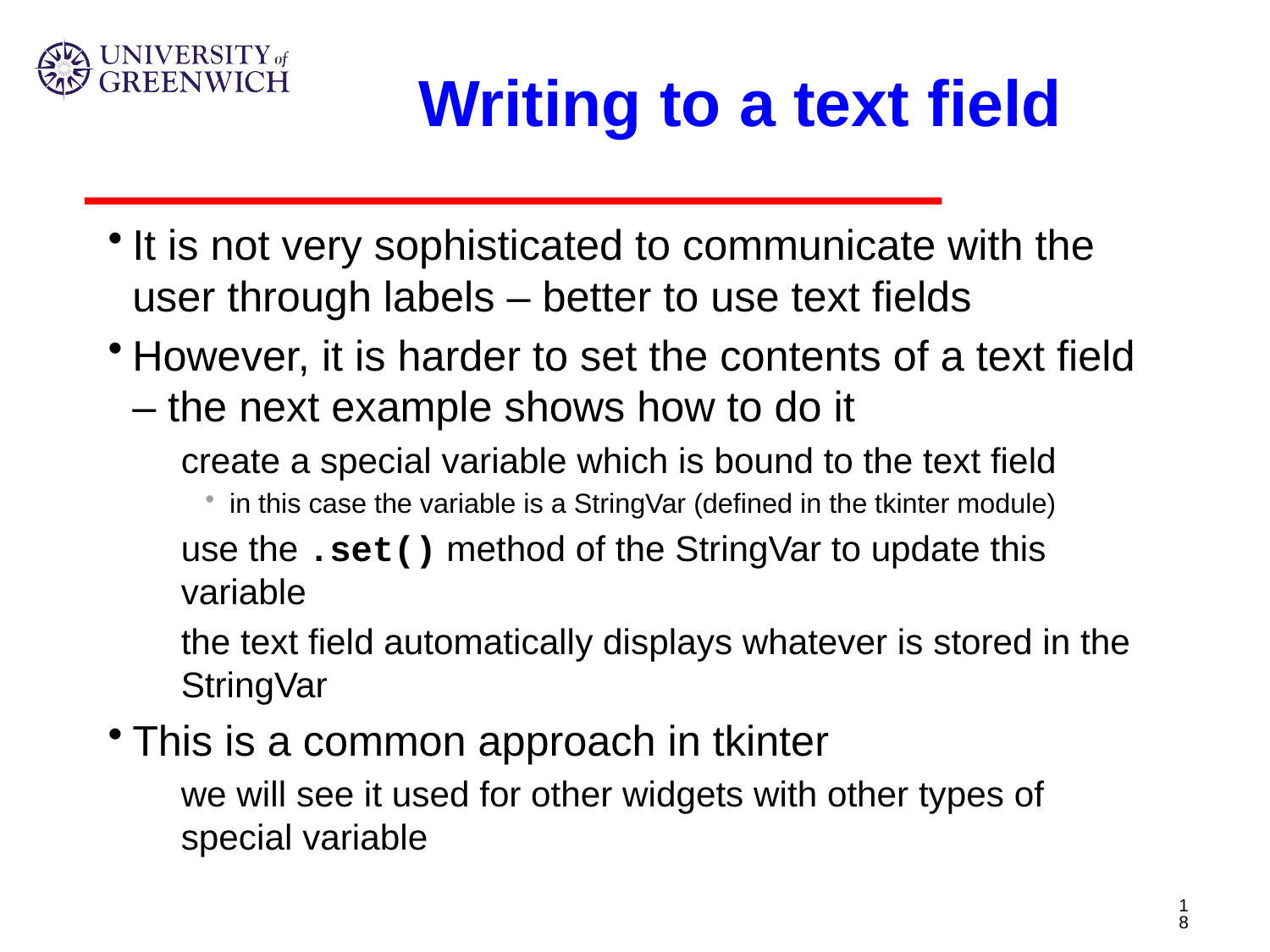

# Writing to a text field
It is not very sophisticated to communicate with the user through labels – better to use text fields
However, it is harder to set the contents of a text field – the next example shows how to do it
create a special variable which is bound to the text field
in this case the variable is a StringVar (defined in the tkinter module)
use the .set() method of the StringVar to update this variable
the text field automatically displays whatever is stored in the StringVar
This is a common approach in tkinter
we will see it used for other widgets with other types of special variable
18